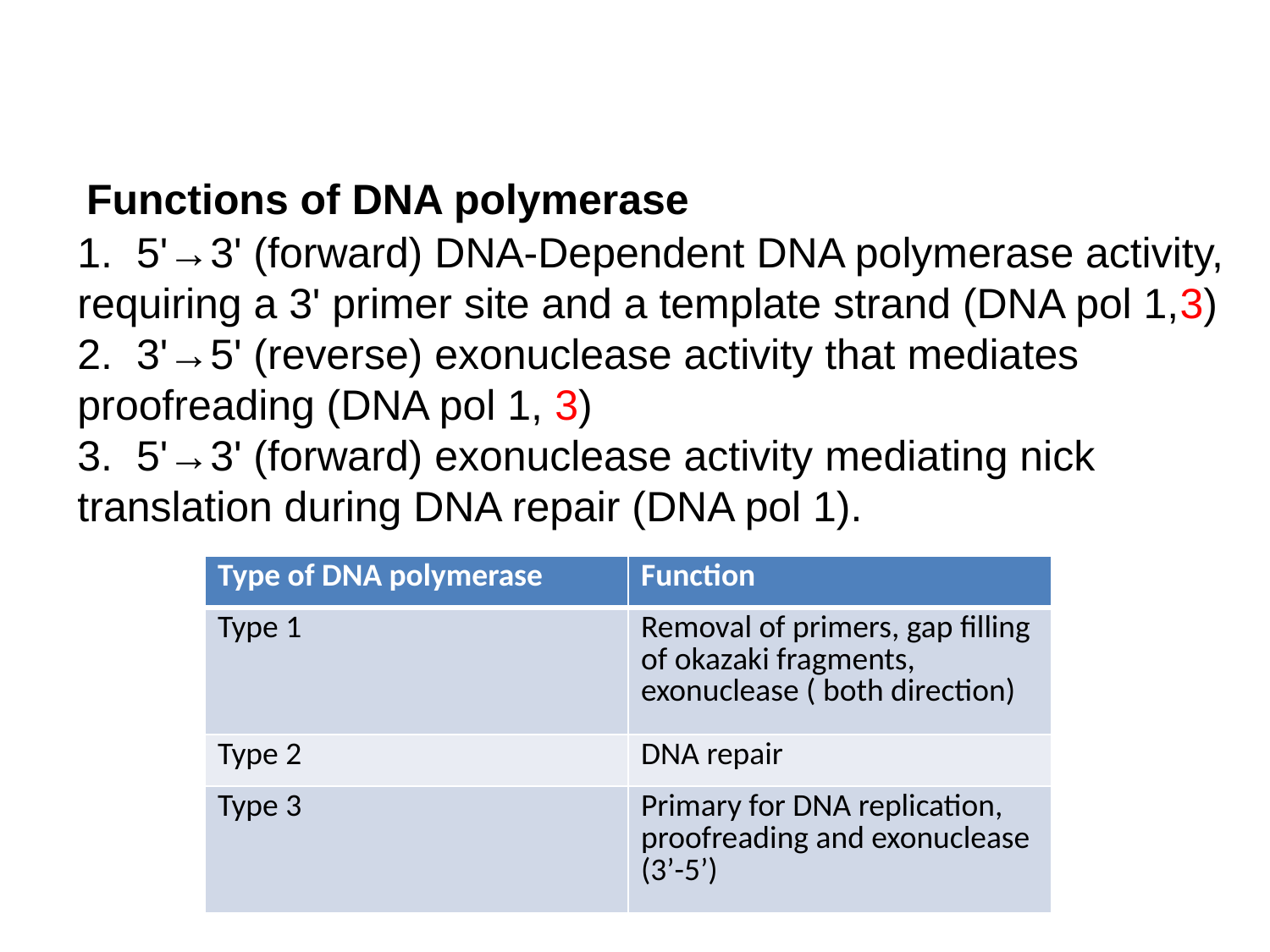

Functions of DNA polymerase
1.  5'→3' (forward) DNA-Dependent DNA polymerase activity, requiring a 3' primer site and a template strand (DNA pol 1,3)
2.  3'→5' (reverse) exonuclease activity that mediates proofreading (DNA pol 1, 3)
3.  5'→3' (forward) exonuclease activity mediating nick translation during DNA repair (DNA pol 1).
| Type of DNA polymerase | Function |
| --- | --- |
| Type 1 | Removal of primers, gap filling of okazaki fragments, exonuclease ( both direction) |
| Type 2 | DNA repair |
| Type 3 | Primary for DNA replication, proofreading and exonuclease (3’-5’) |